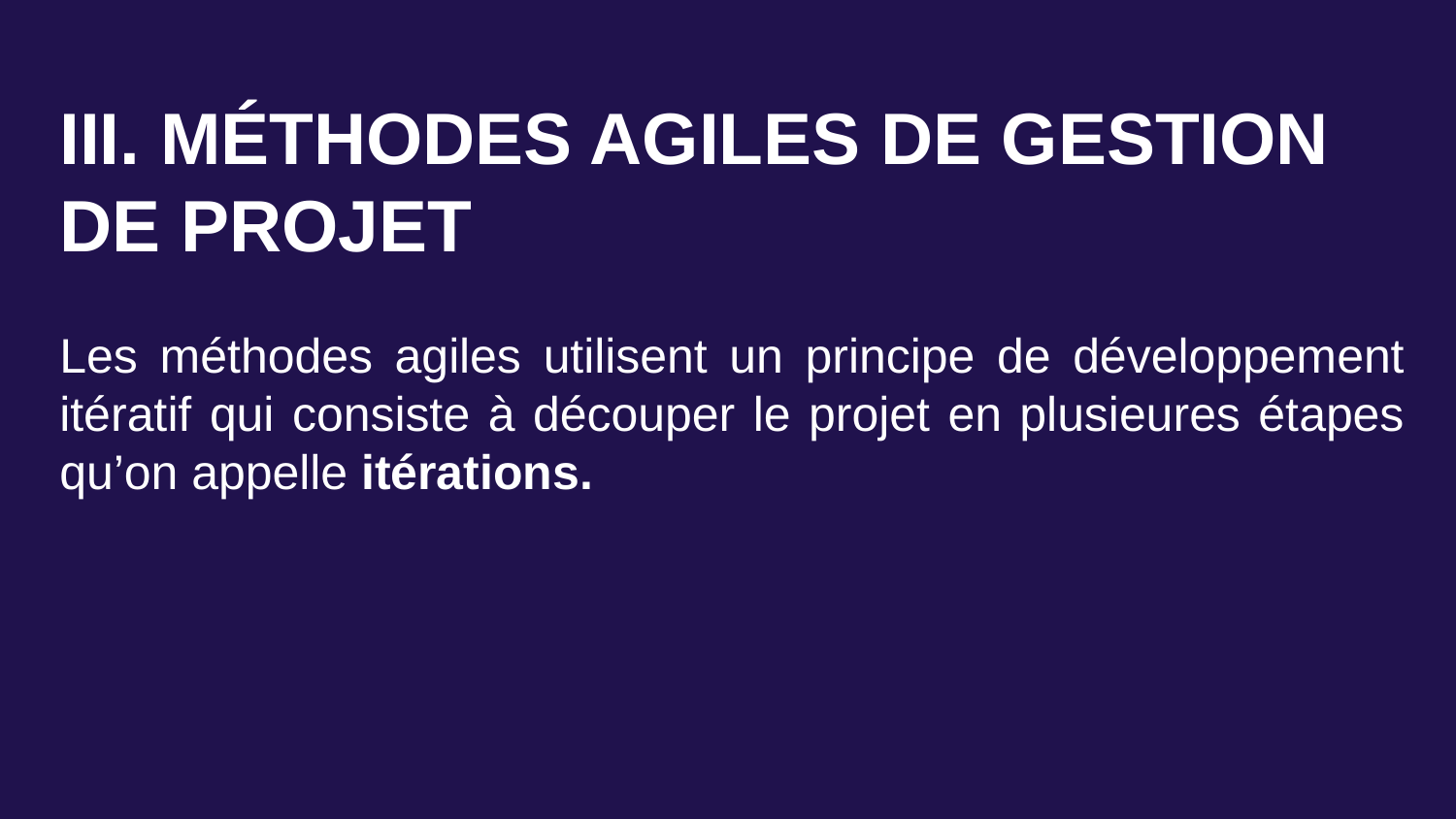

III. MÉTHODES AGILES DE GESTION DE PROJET

Les méthodes agiles utilisent un principe de développement itératif qui consiste à découper le projet en plusieures étapes qu’on appelle itérations.